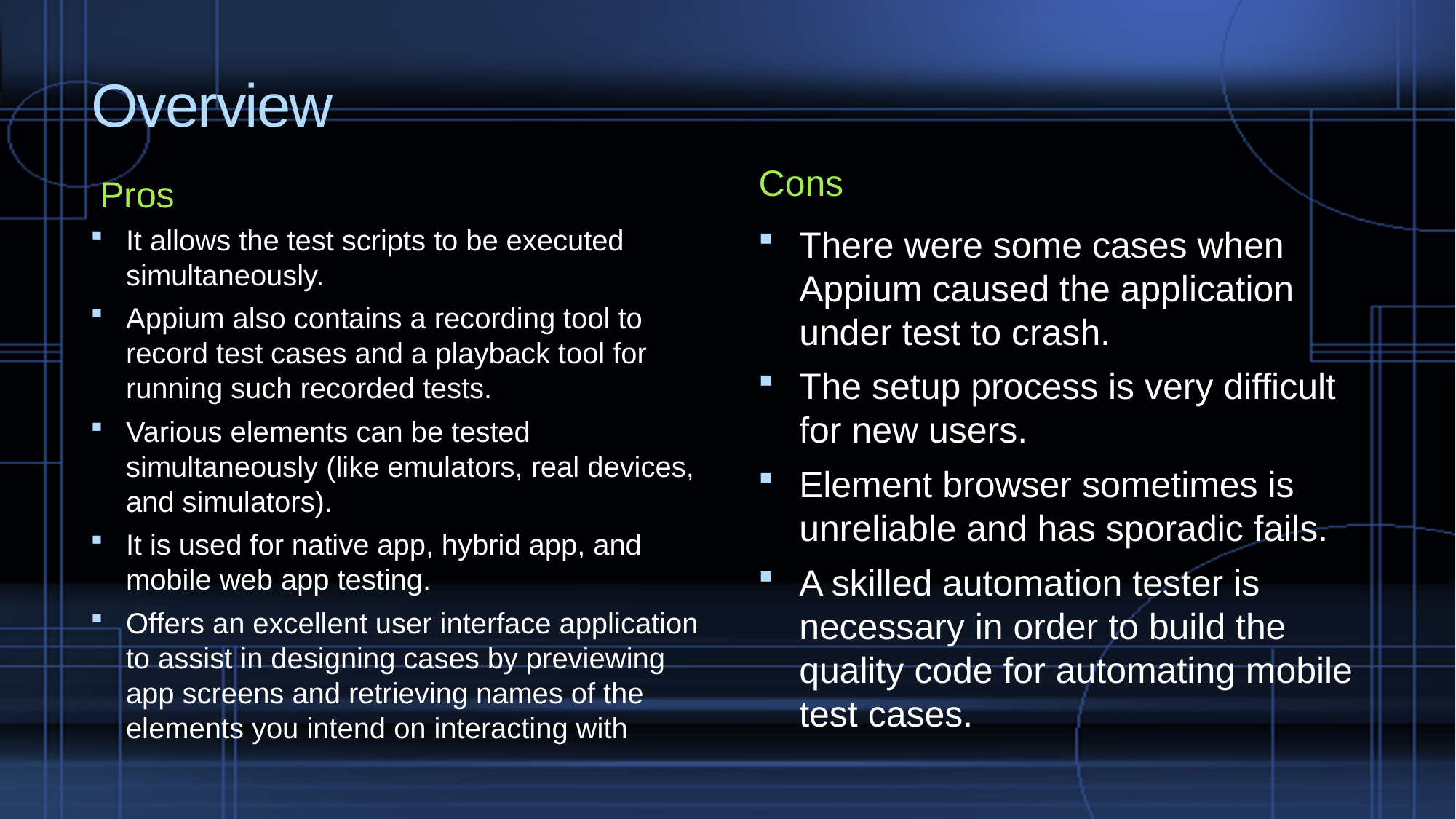

# Overview
Cons
Pros
It allows the test scripts to be executed simultaneously.
Appium also contains a recording tool to record test cases and a playback tool for running such recorded tests.
Various elements can be tested simultaneously (like emulators, real devices, and simulators).
It is used for native app, hybrid app, and mobile web app testing.
Offers an excellent user interface application to assist in designing cases by previewing app screens and retrieving names of the elements you intend on interacting with

There were some cases when Appium caused the application under test to crash.
The setup process is very difficult for new users.
Element browser sometimes is unreliable and has sporadic fails.
A skilled automation tester is necessary in order to build the quality code for automating mobile test cases.